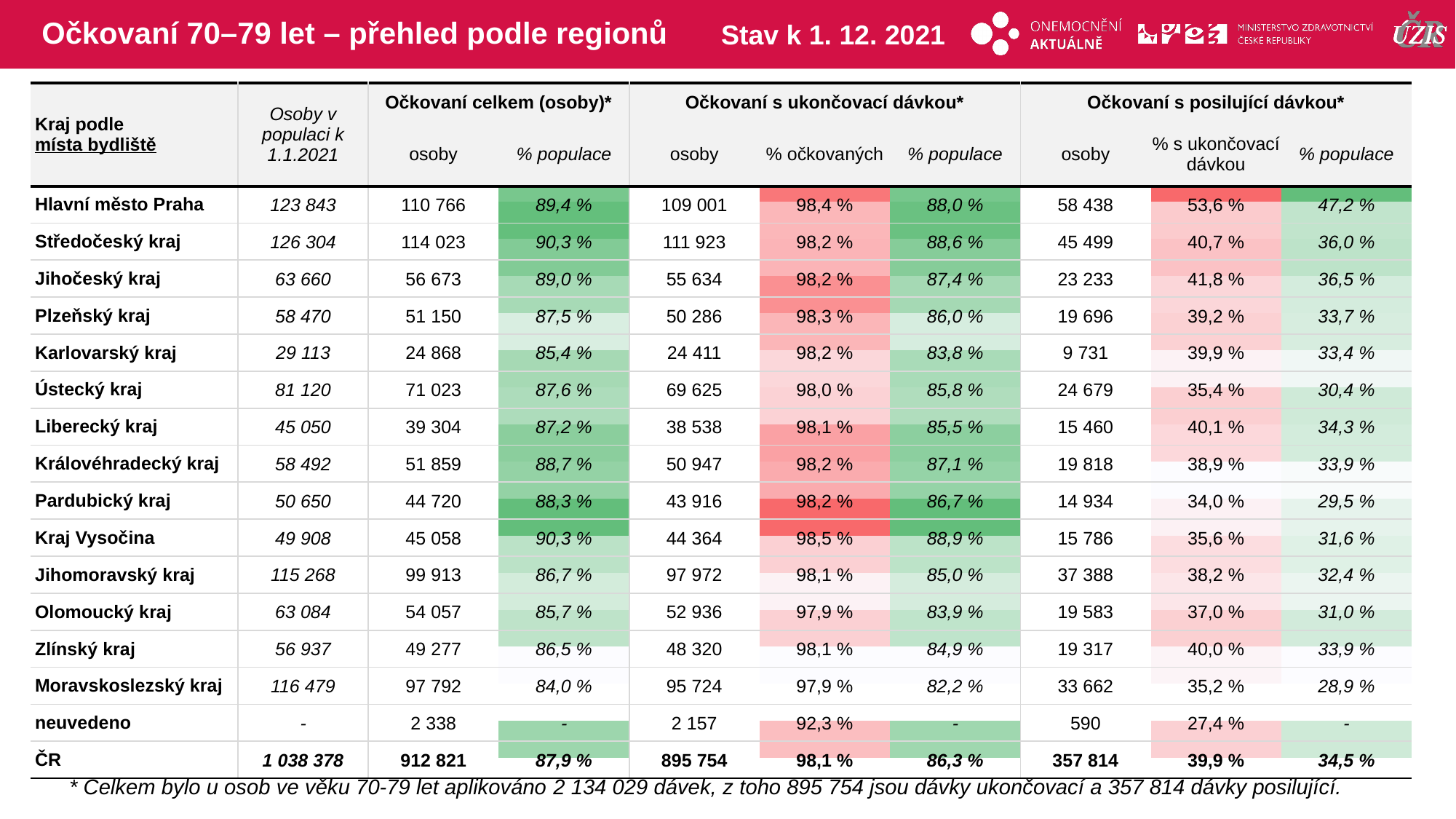

# Očkovaní 70–79 let – přehled podle regionů
Stav k 1. 12. 2021
| Kraj podle místa bydliště | Osoby v populaci k 1.1.2021 | Očkovaní celkem (osoby)\* |  | Očkovaní s ukončovací dávkou\* |  |  | Očkovaní s posilující dávkou\* |  |  |
| --- | --- | --- | --- | --- | --- | --- | --- | --- | --- |
|  |  | osoby | % populace | osoby | % očkovaných | % populace | osoby | % s ukončovací dávkou | % populace |
| Hlavní město Praha | 123 843 | 110 766 | 89,4 % | 109 001 | 98,4 % | 88,0 % | 58 438 | 53,6 % | 47,2 % |
| Středočeský kraj | 126 304 | 114 023 | 90,3 % | 111 923 | 98,2 % | 88,6 % | 45 499 | 40,7 % | 36,0 % |
| Jihočeský kraj | 63 660 | 56 673 | 89,0 % | 55 634 | 98,2 % | 87,4 % | 23 233 | 41,8 % | 36,5 % |
| Plzeňský kraj | 58 470 | 51 150 | 87,5 % | 50 286 | 98,3 % | 86,0 % | 19 696 | 39,2 % | 33,7 % |
| Karlovarský kraj | 29 113 | 24 868 | 85,4 % | 24 411 | 98,2 % | 83,8 % | 9 731 | 39,9 % | 33,4 % |
| Ústecký kraj | 81 120 | 71 023 | 87,6 % | 69 625 | 98,0 % | 85,8 % | 24 679 | 35,4 % | 30,4 % |
| Liberecký kraj | 45 050 | 39 304 | 87,2 % | 38 538 | 98,1 % | 85,5 % | 15 460 | 40,1 % | 34,3 % |
| Královéhradecký kraj | 58 492 | 51 859 | 88,7 % | 50 947 | 98,2 % | 87,1 % | 19 818 | 38,9 % | 33,9 % |
| Pardubický kraj | 50 650 | 44 720 | 88,3 % | 43 916 | 98,2 % | 86,7 % | 14 934 | 34,0 % | 29,5 % |
| Kraj Vysočina | 49 908 | 45 058 | 90,3 % | 44 364 | 98,5 % | 88,9 % | 15 786 | 35,6 % | 31,6 % |
| Jihomoravský kraj | 115 268 | 99 913 | 86,7 % | 97 972 | 98,1 % | 85,0 % | 37 388 | 38,2 % | 32,4 % |
| Olomoucký kraj | 63 084 | 54 057 | 85,7 % | 52 936 | 97,9 % | 83,9 % | 19 583 | 37,0 % | 31,0 % |
| Zlínský kraj | 56 937 | 49 277 | 86,5 % | 48 320 | 98,1 % | 84,9 % | 19 317 | 40,0 % | 33,9 % |
| Moravskoslezský kraj | 116 479 | 97 792 | 84,0 % | 95 724 | 97,9 % | 82,2 % | 33 662 | 35,2 % | 28,9 % |
| neuvedeno | - | 2 338 | - | 2 157 | 92,3 % | - | 590 | 27,4 % | - |
| ČR | 1 038 378 | 912 821 | 87,9 % | 895 754 | 98,1 % | 86,3 % | 357 814 | 39,9 % | 34,5 % |
|  |  |  |  |  |  |  |  |  |
| --- | --- | --- | --- | --- | --- | --- | --- | --- |
|  |  |  |  |  |  |  |  |  |
|  |  |  |  |  |  |  |  |  |
|  |  |  |  |  |  |  |  |  |
|  |  |  |  |  |  |  |  |  |
|  |  |  |  |  |  |  |  |  |
|  |  |  |  |  |  |  |  |  |
|  |  |  |  |  |  |  |  |  |
|  |  |  |  |  |  |  |  |  |
|  |  |  |  |  |  |  |  |  |
|  |  |  |  |  |  |  |  |  |
|  |  |  |  |  |  |  |  |  |
|  |  |  |  |  |  |  |  |  |
|  |  |  |  |  |  |  |  |  |
|  |  |  |  |  |  |  |  |  |
|  |  |  |  |  |  |  |  |  |
* Celkem bylo u osob ve věku 70-79 let aplikováno 2 134 029 dávek, z toho 895 754 jsou dávky ukončovací a 357 814 dávky posilující.